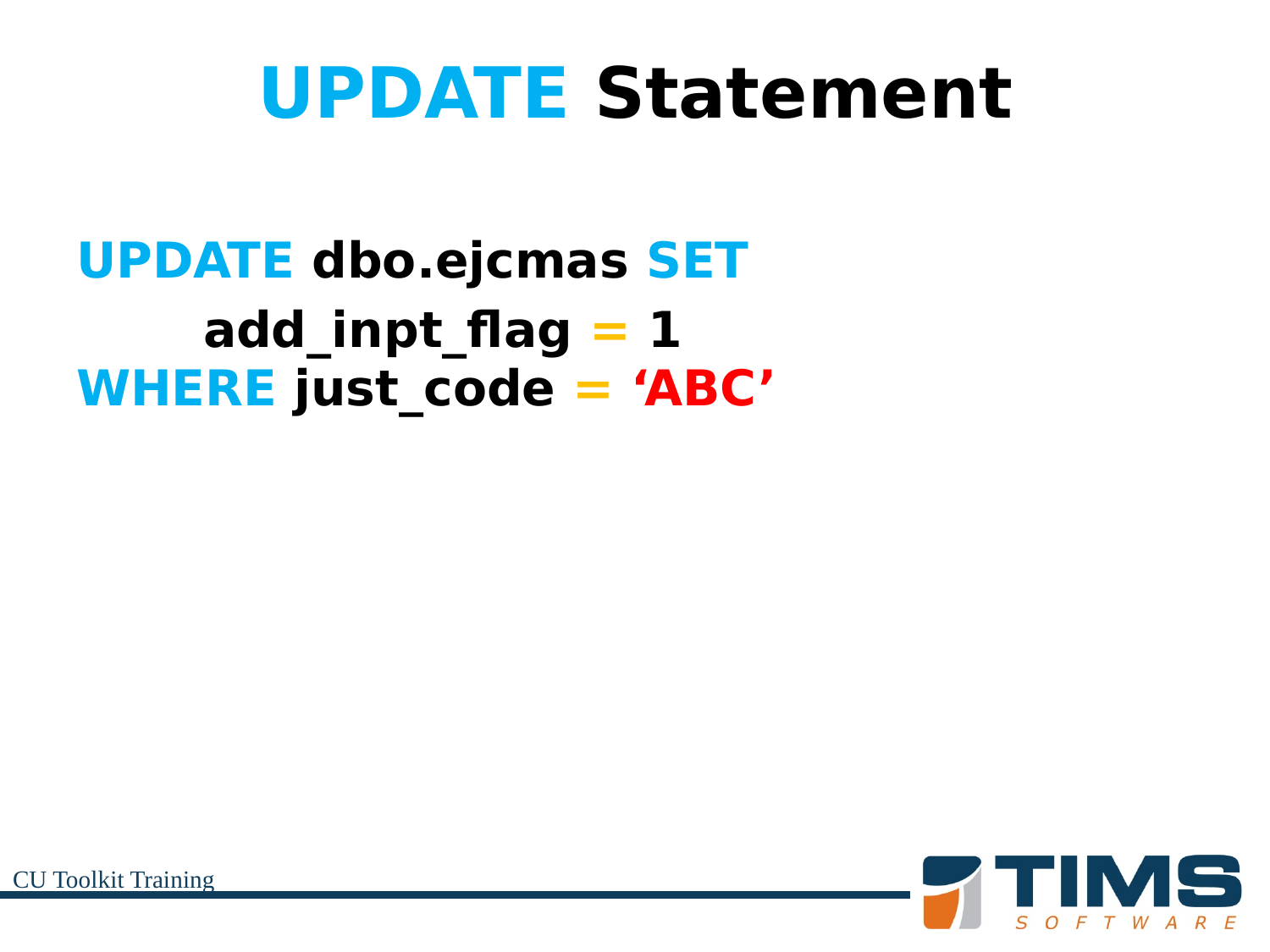

# UPDATE Statement
UPDATE dbo.ejcmas SET
	add_inpt_flag = 1
WHERE just_code = ‘ABC’
CU Toolkit Training